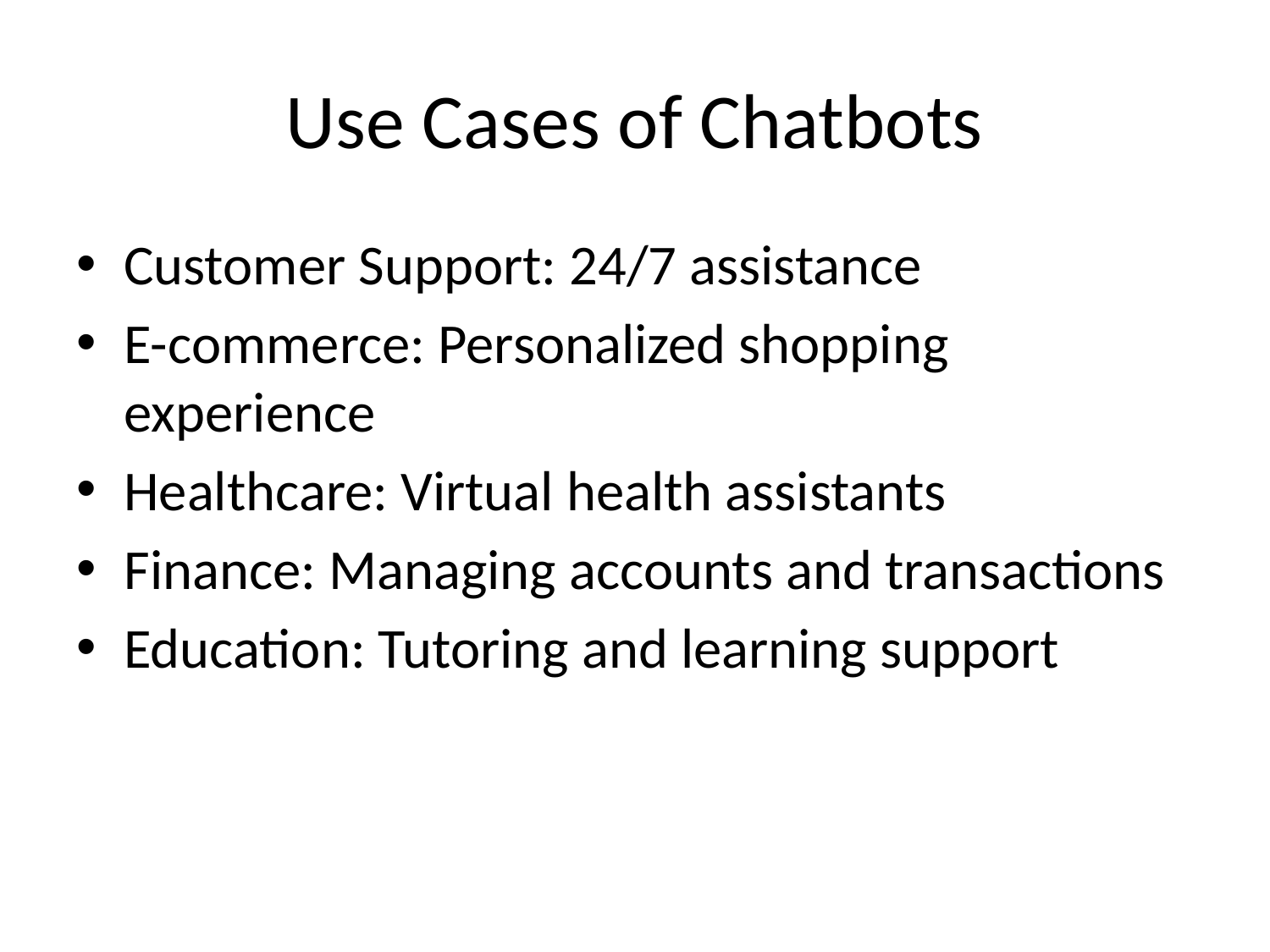

# Use Cases of Chatbots
Customer Support: 24/7 assistance
E-commerce: Personalized shopping experience
Healthcare: Virtual health assistants
Finance: Managing accounts and transactions
Education: Tutoring and learning support